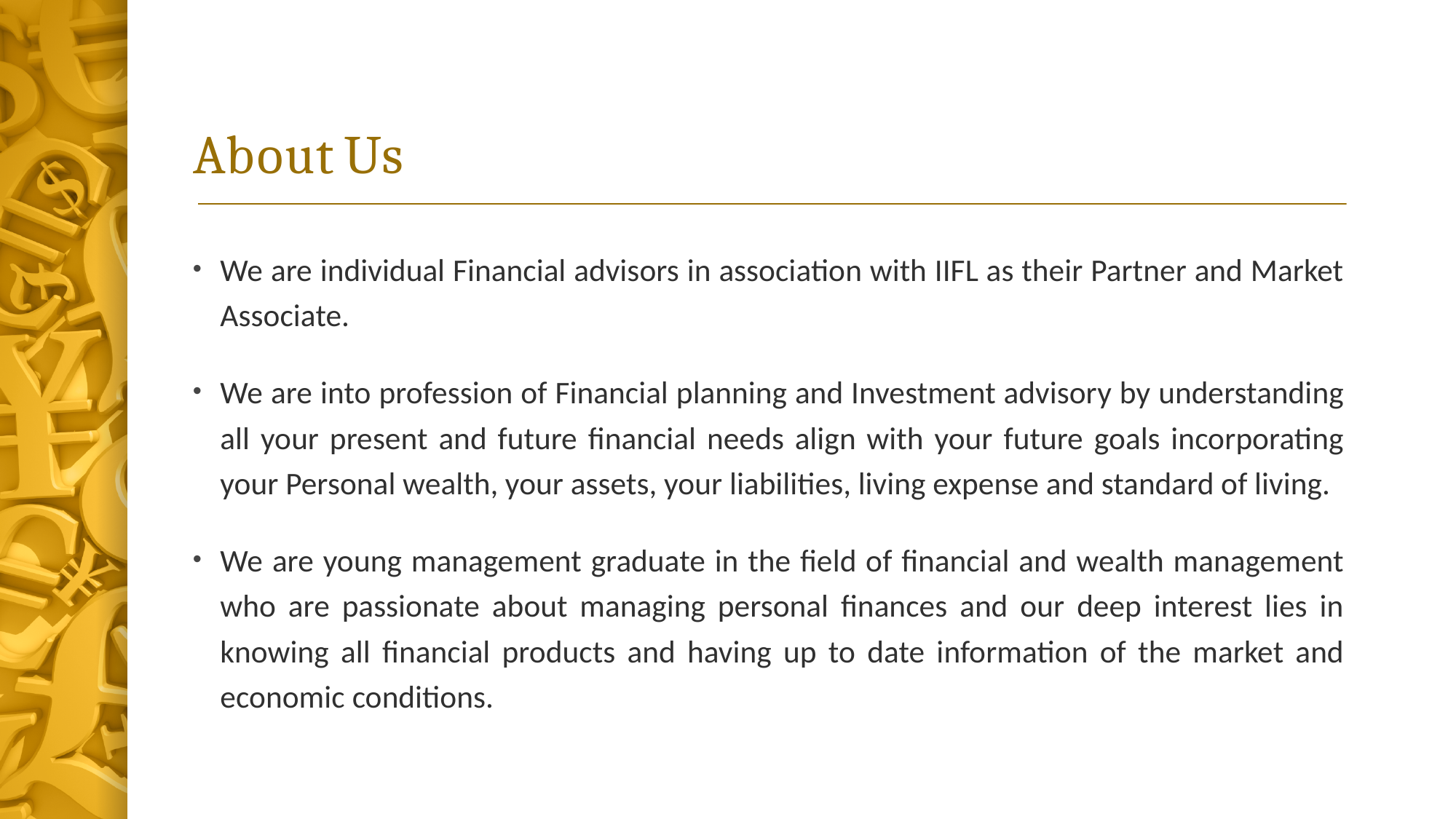

# About Us
We are individual Financial advisors in association with IIFL as their Partner and Market Associate.
We are into profession of Financial planning and Investment advisory by understanding all your present and future financial needs align with your future goals incorporating your Personal wealth, your assets, your liabilities, living expense and standard of living.
We are young management graduate in the field of financial and wealth management who are passionate about managing personal finances and our deep interest lies in knowing all financial products and having up to date information of the market and economic conditions.